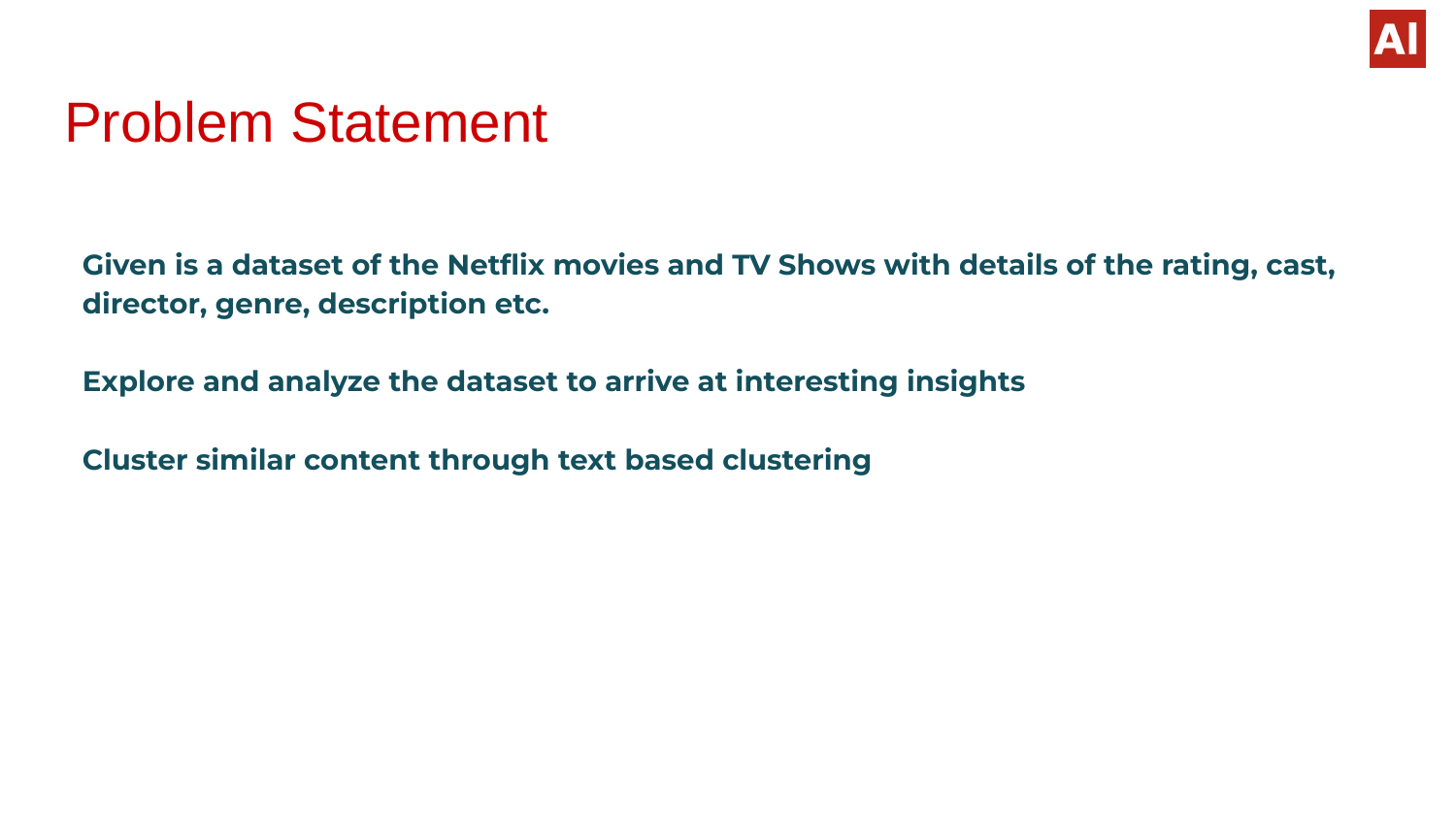

# Problem Statement

Given is a dataset of the Netflix movies and TV Shows with details of the rating, cast, director, genre, description etc.

Explore and analyze the dataset to arrive at interesting insights

Cluster similar content through text based clustering